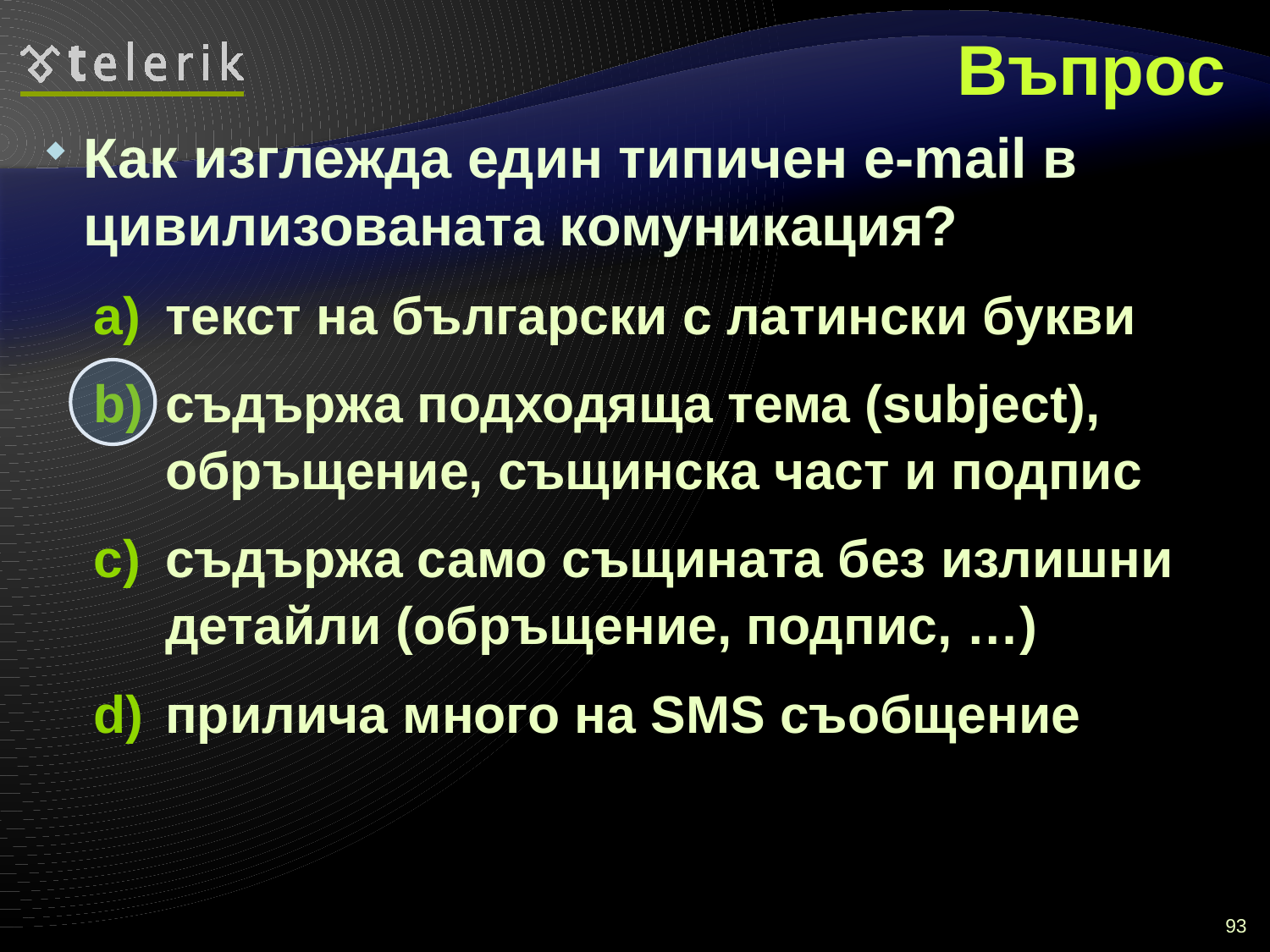

# Въпрос
Как изглежда един типичен e-mail в цивилизованата комуникация?
текст на български с латински букви
съдържа подходяща тема (subject), обръщение, същинска част и подпис
съдържа само същината без излишни детайли (обръщение, подпис, …)
прилича много на SMS съобщение

93